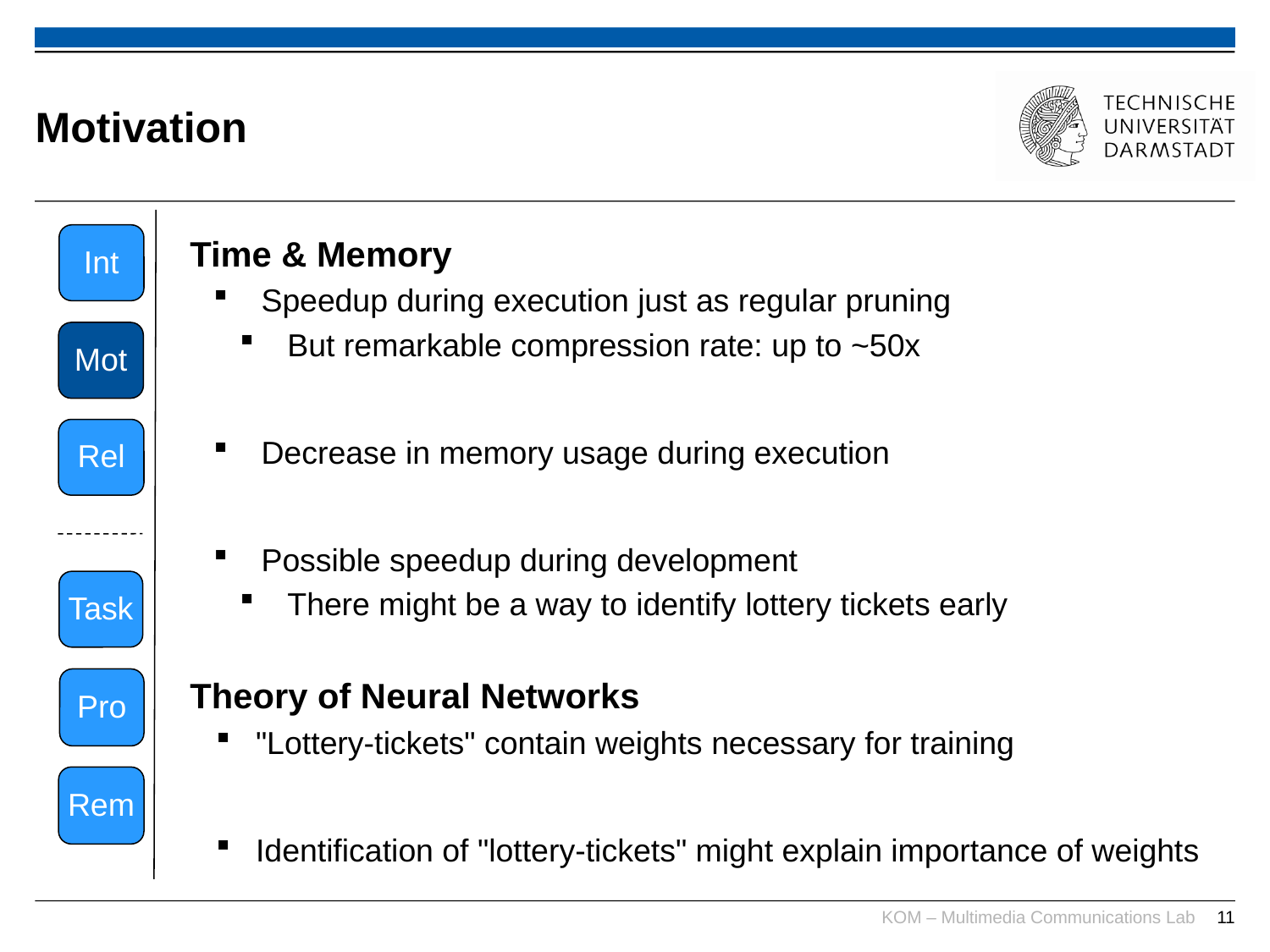

# Motivation
Int
Time & Memory
Speedup during execution just as regular pruning
But remarkable compression rate: up to ~50x

Decrease in memory usage during execution

Possible speedup during development
There might be a way to identify lottery tickets early

Theory of Neural Networks
"Lottery-tickets" contain weights necessary for training

Identification of "lottery-tickets" might explain importance of weights

Mot
Rel
Task
Pro
Rem